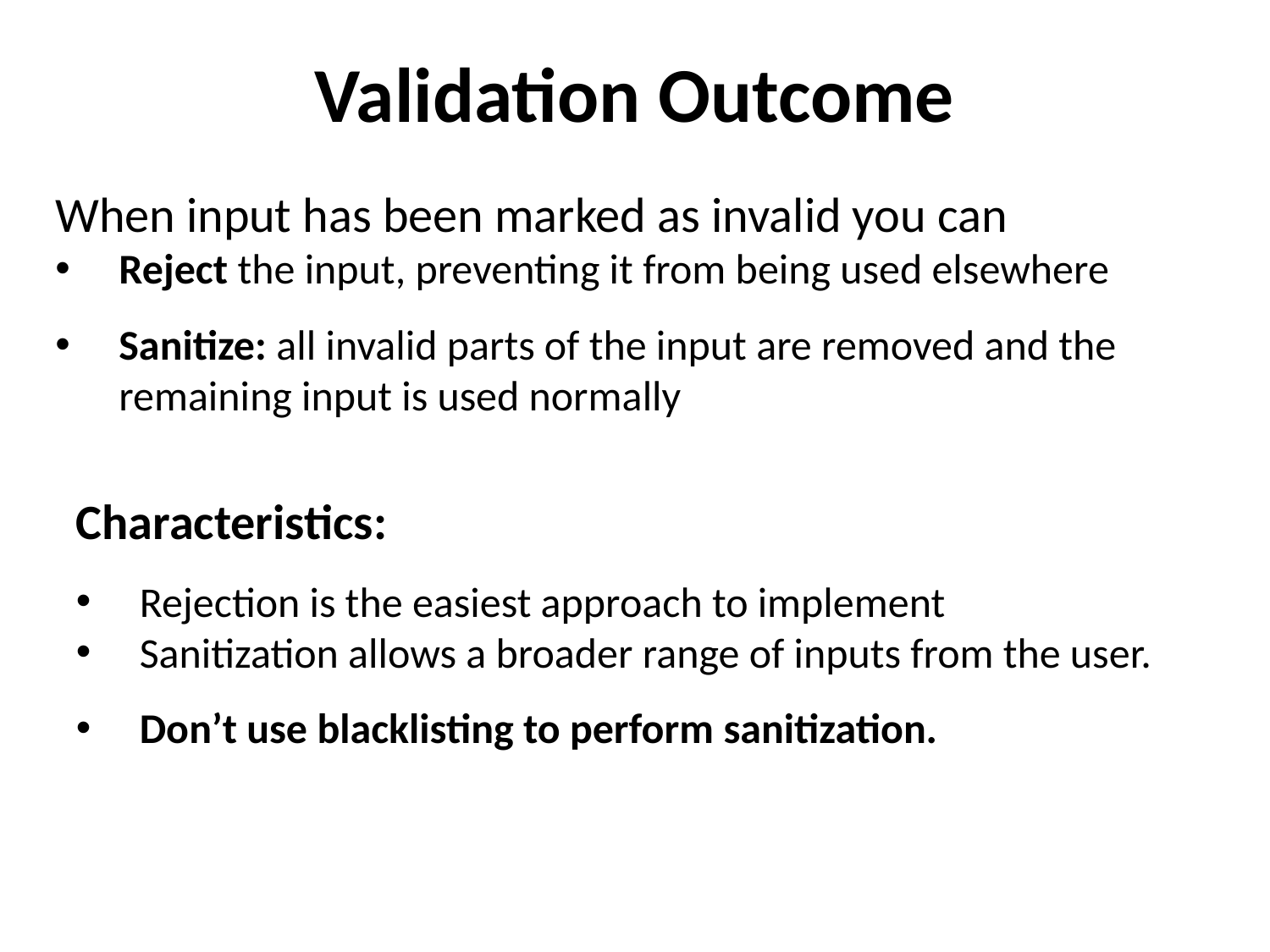

Validation Outcome
When input has been marked as invalid you can
Reject the input, preventing it from being used elsewhere

Sanitize: all invalid parts of the input are removed and the remaining input is used normally

Characteristics:

Rejection is the easiest approach to implement
Sanitization allows a broader range of inputs from the user.

Don’t use blacklisting to perform sanitization.